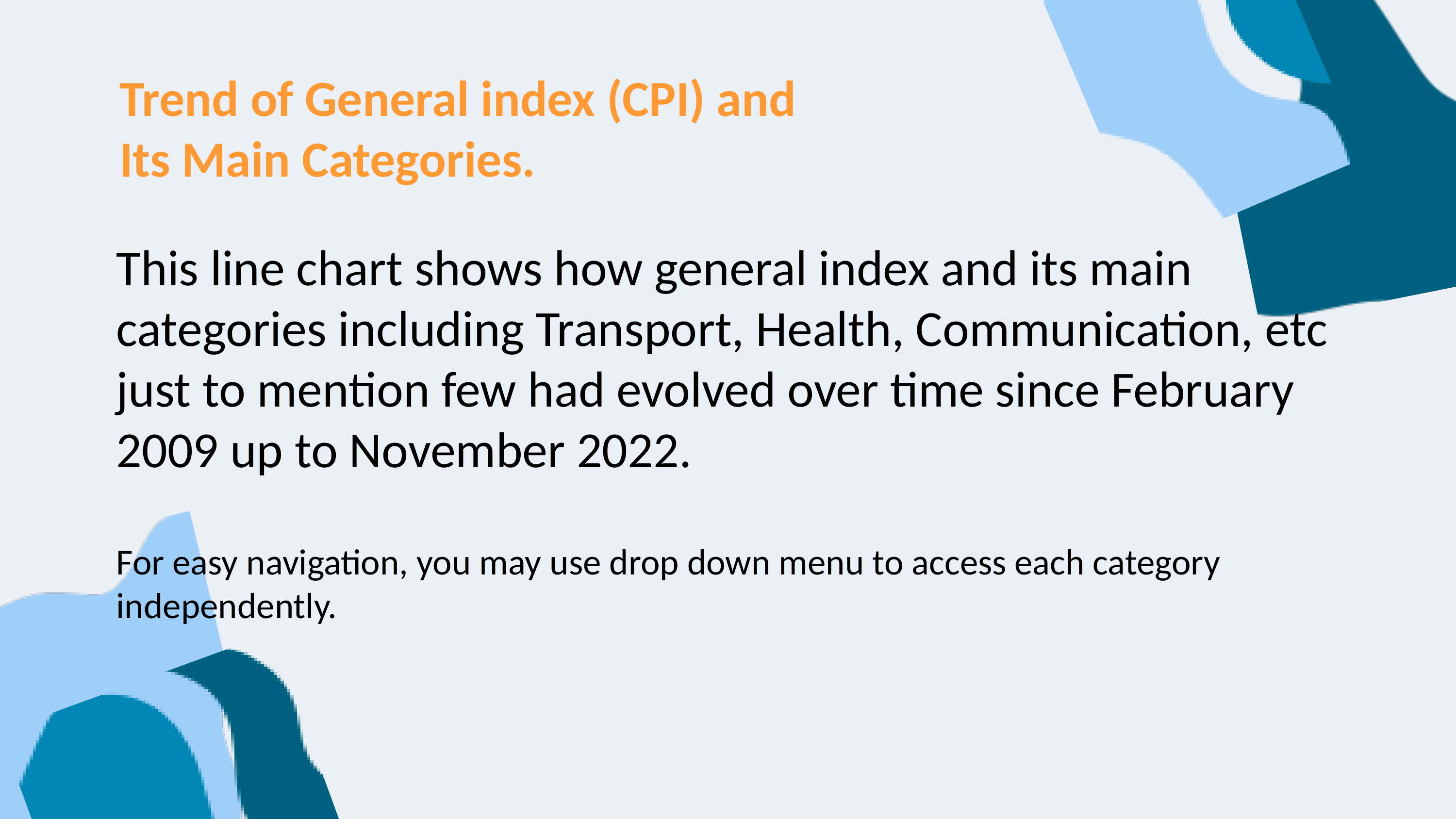

Trend of General index (CPI) and
Its Main Categories.
This line chart shows how general index and its main categories including Transport, Health, Communication, etc just to mention few had evolved over time since February 2009 up to November 2022.

For easy navigation, you may use drop down menu to access each category independently.